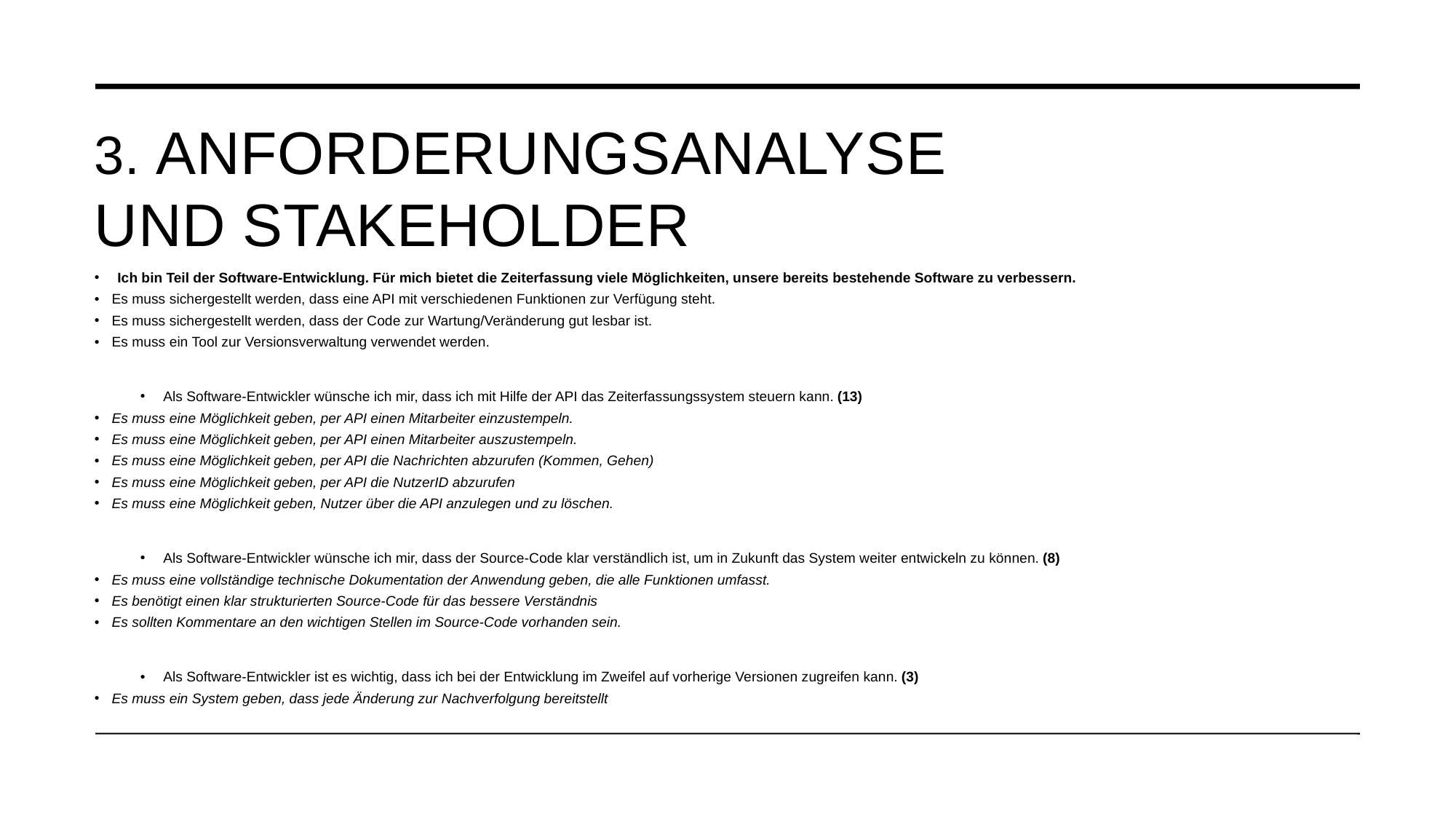

# 3. Anforderungsanalyse und Stakeholder
Ich bin Teil der Software-Entwicklung. Für mich bietet die Zeiterfassung viele Möglichkeiten, unsere bereits bestehende Software zu verbessern.
Es muss sichergestellt werden, dass eine API mit verschiedenen Funktionen zur Verfügung steht.
Es muss sichergestellt werden, dass der Code zur Wartung/Veränderung gut lesbar ist.
Es muss ein Tool zur Versionsverwaltung verwendet werden.

Als Software-Entwickler wünsche ich mir, dass ich mit Hilfe der API das Zeiterfassungssystem steuern kann. (13)
Es muss eine Möglichkeit geben, per API einen Mitarbeiter einzustempeln.
Es muss eine Möglichkeit geben, per API einen Mitarbeiter auszustempeln.
Es muss eine Möglichkeit geben, per API die Nachrichten abzurufen (Kommen, Gehen)
Es muss eine Möglichkeit geben, per API die NutzerID abzurufen
Es muss eine Möglichkeit geben, Nutzer über die API anzulegen und zu löschen.

Als Software-Entwickler wünsche ich mir, dass der Source-Code klar verständlich ist, um in Zukunft das System weiter entwickeln zu können. (8)
Es muss eine vollständige technische Dokumentation der Anwendung geben, die alle Funktionen umfasst.
Es benötigt einen klar strukturierten Source-Code für das bessere Verständnis
Es sollten Kommentare an den wichtigen Stellen im Source-Code vorhanden sein.

Als Software-Entwickler ist es wichtig, dass ich bei der Entwicklung im Zweifel auf vorherige Versionen zugreifen kann. (3)
Es muss ein System geben, dass jede Änderung zur Nachverfolgung bereitstellt